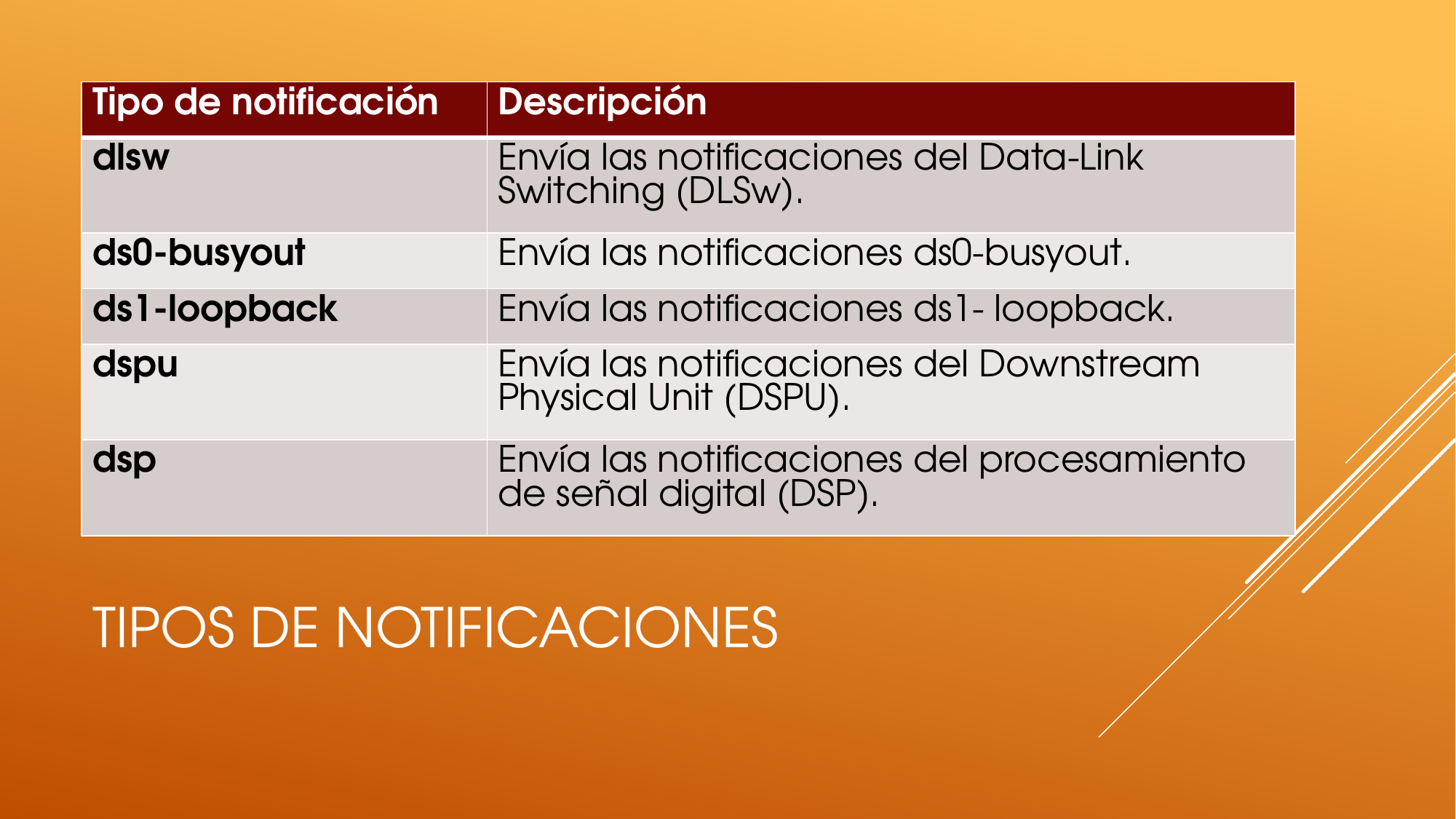

| Tipo de notificación | Descripción |
| --- | --- |
| dlsw | Envía las notificaciones del Data-Link Switching (DLSw). |
| ds0-busyout | Envía las notificaciones ds0-busyout. |
| ds1-loopback | Envía las notificaciones ds1- loopback. |
| dspu | Envía las notificaciones del Downstream Physical Unit (DSPU). |
| dsp | Envía las notificaciones del procesamiento de señal digital (DSP). |
# Tipos de notificaciones